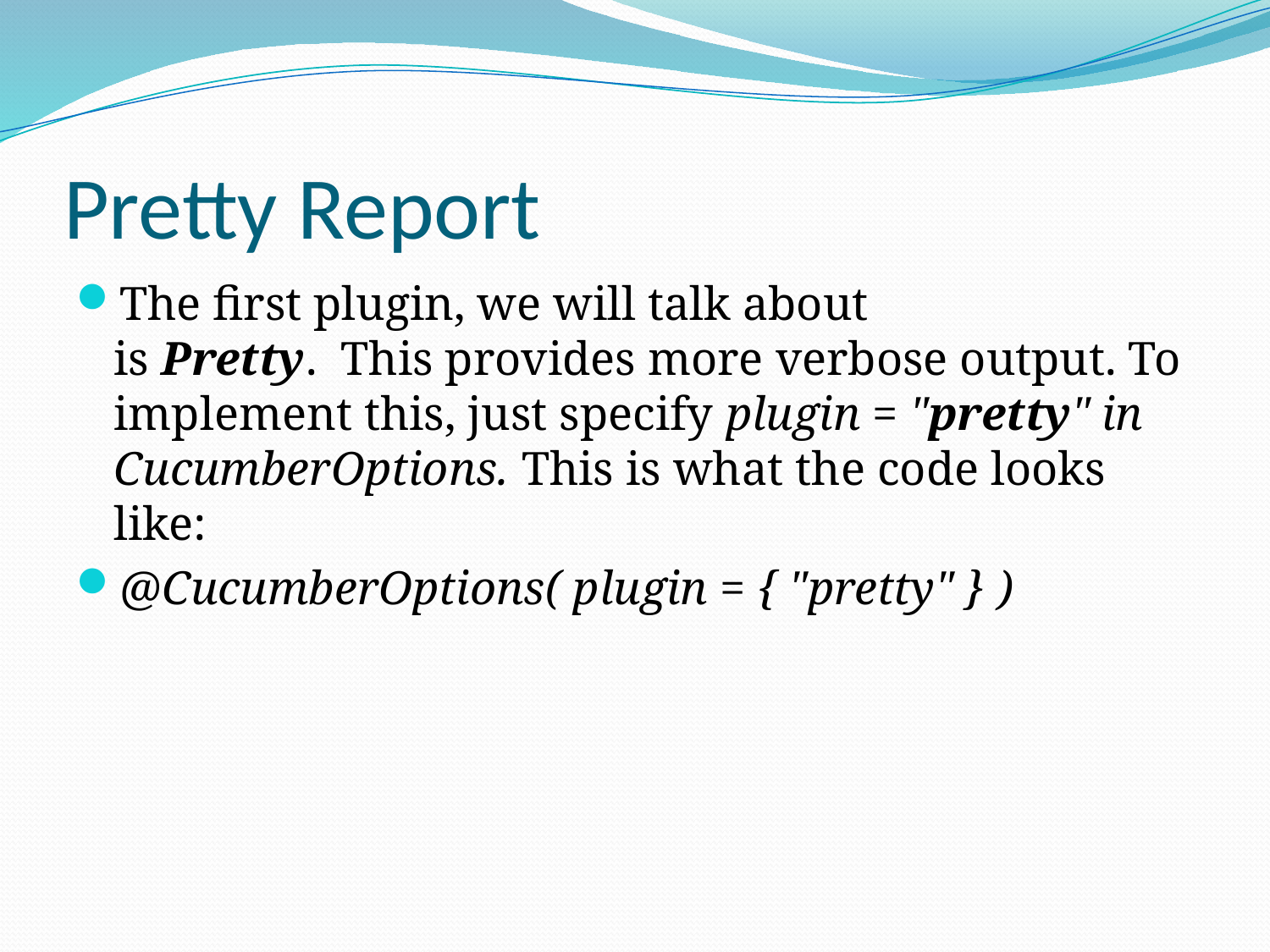

# Pretty Report
The first plugin, we will talk about is Pretty.  This provides more verbose output. To implement this, just specify plugin = "pretty" in CucumberOptions. This is what the code looks like:
@CucumberOptions( plugin = { "pretty" } )